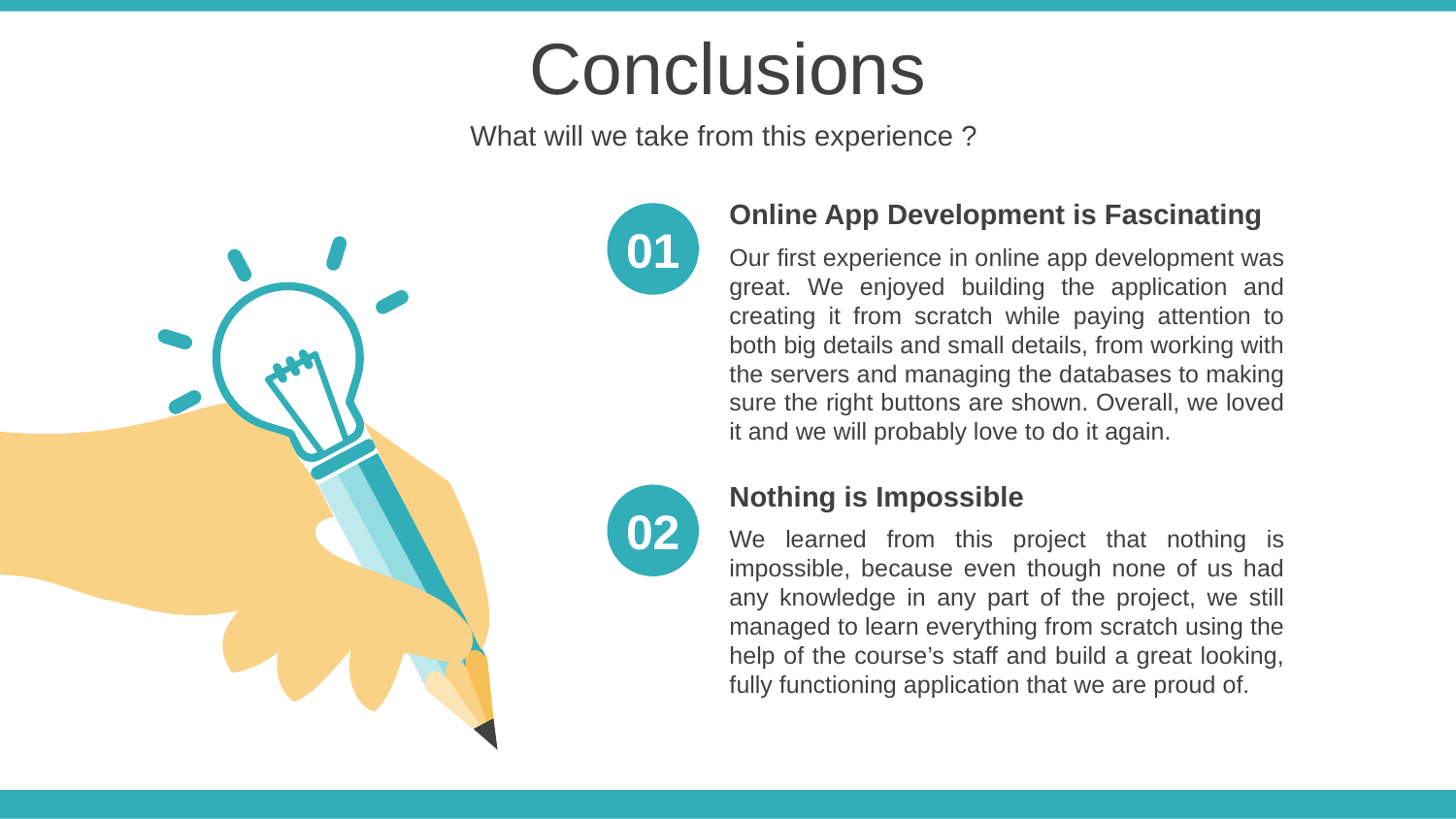

Conclusions
What will we take from this experience ?
Online App Development is Fascinating
Our first experience in online app development was great. We enjoyed building the application and creating it from scratch while paying attention to both big details and small details, from working with the servers and managing the databases to making sure the right buttons are shown. Overall, we loved it and we will probably love to do it again.

01

Nothing is Impossible
We learned from this project that nothing is impossible, because even though none of us had any knowledge in any part of the project, we still managed to learn everything from scratch using the help of the course’s staff and build a great looking, fully functioning application that we are proud of.

02